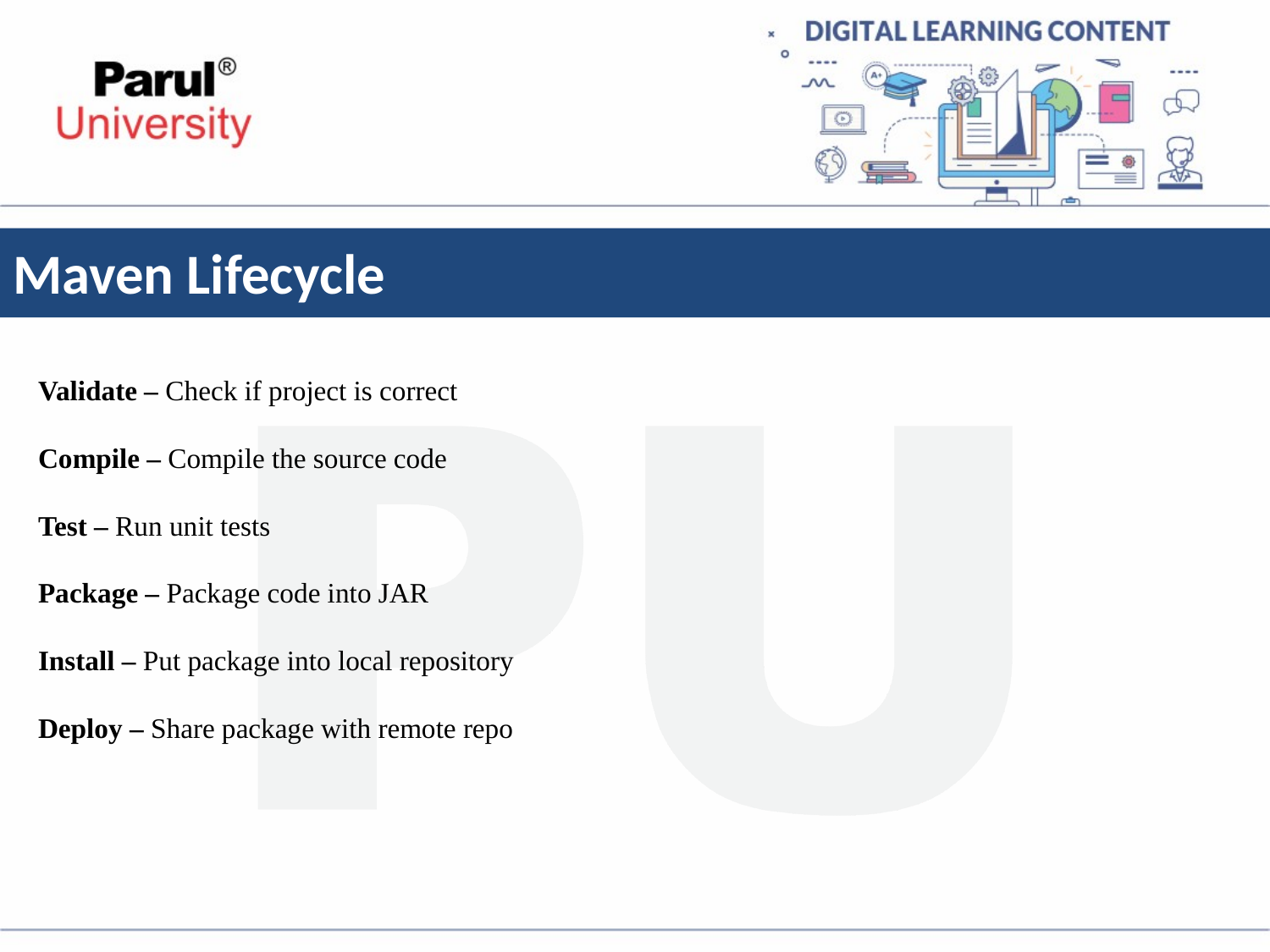

# Maven Lifecycle
Validate – Check if project is correct

Compile – Compile the source code

Test – Run unit tests

Package – Package code into JAR

Install – Put package into local repository

Deploy – Share package with remote repo